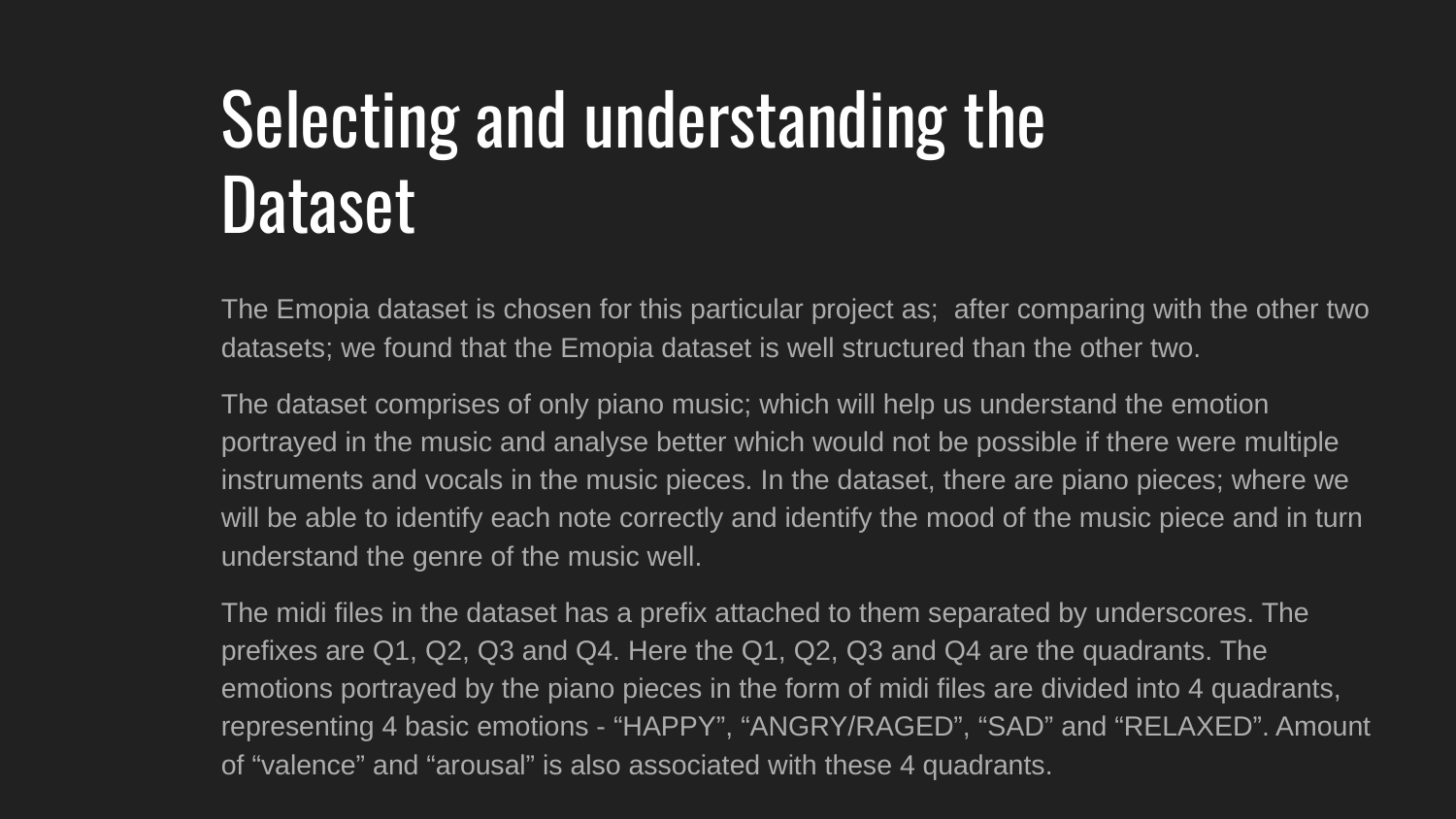

# Selecting and understanding the Dataset
The Emopia dataset is chosen for this particular project as;  after comparing with the other two datasets; we found that the Emopia dataset is well structured than the other two.
The dataset comprises of only piano music; which will help us understand the emotion portrayed in the music and analyse better which would not be possible if there were multiple instruments and vocals in the music pieces. In the dataset, there are piano pieces; where we will be able to identify each note correctly and identify the mood of the music piece and in turn understand the genre of the music well.
The midi files in the dataset has a prefix attached to them separated by underscores. The prefixes are Q1, Q2, Q3 and Q4. Here the Q1, Q2, Q3 and Q4 are the quadrants. The emotions portrayed by the piano pieces in the form of midi files are divided into 4 quadrants, representing 4 basic emotions - “HAPPY”, “ANGRY/RAGED”, “SAD” and “RELAXED”. Amount of “valence” and “arousal” is also associated with these 4 quadrants.